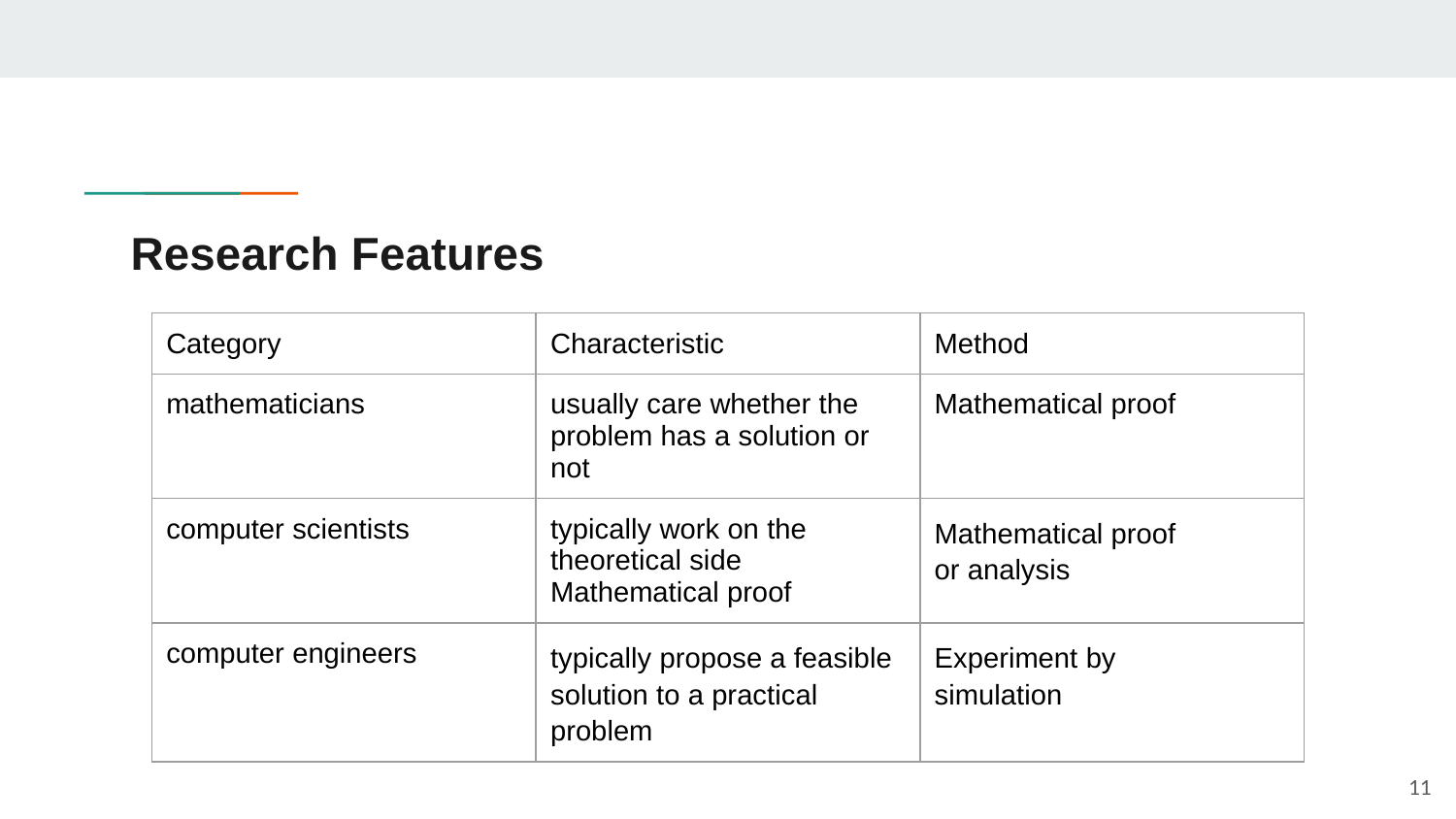

# Research Features
| Category | Characteristic | Method |
| --- | --- | --- |
| mathematicians | usually care whether the problem has a solution or not | Mathematical proof |
| computer scientists | typically work on the theoretical side Mathematical proof | Mathematical proof or analysis |
| computer engineers | typically propose a feasible solution to a practical problem | Experiment by simulation |
11